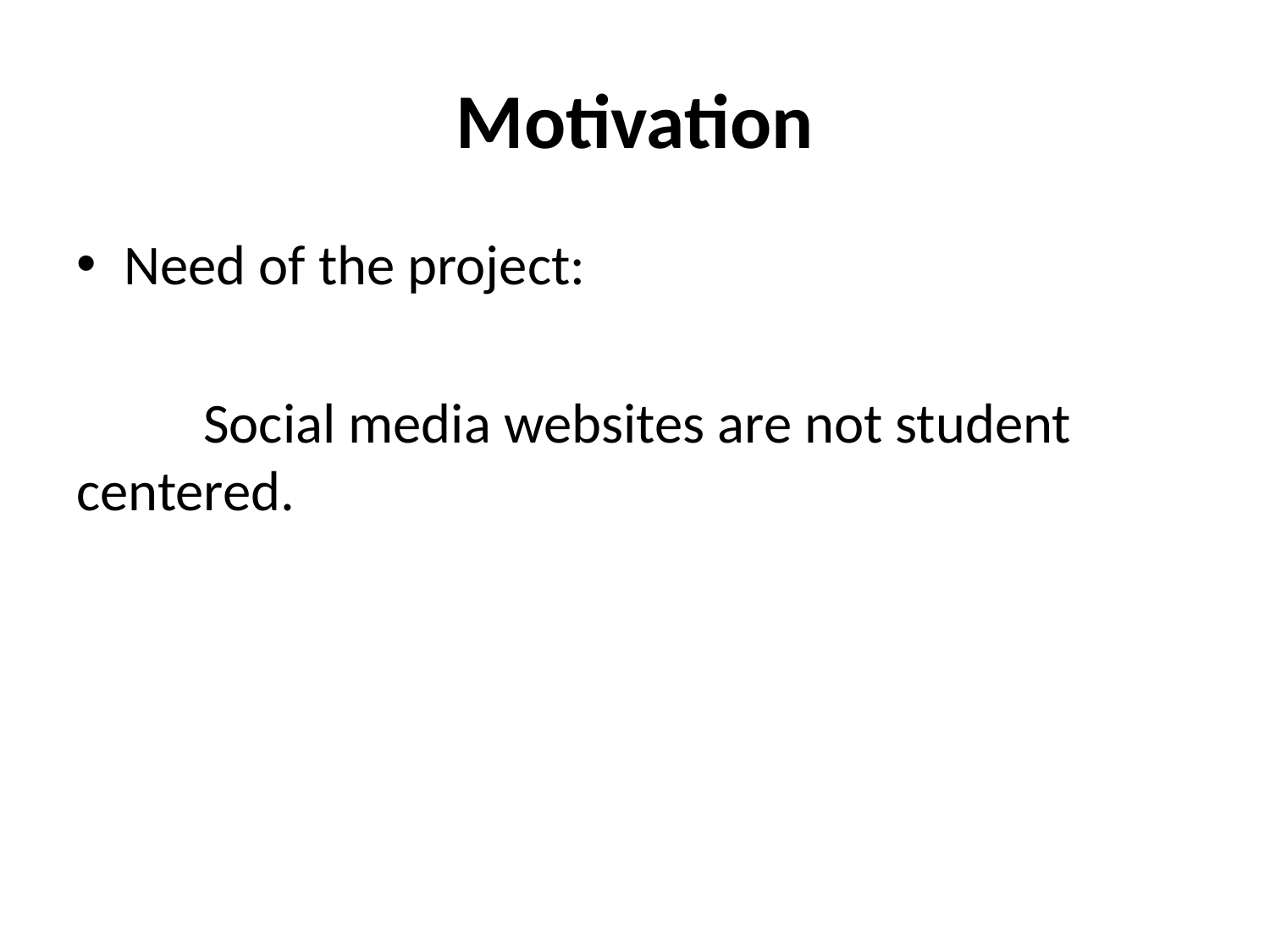

# Motivation
Need of the project:

	Social media websites are not student 	centered.